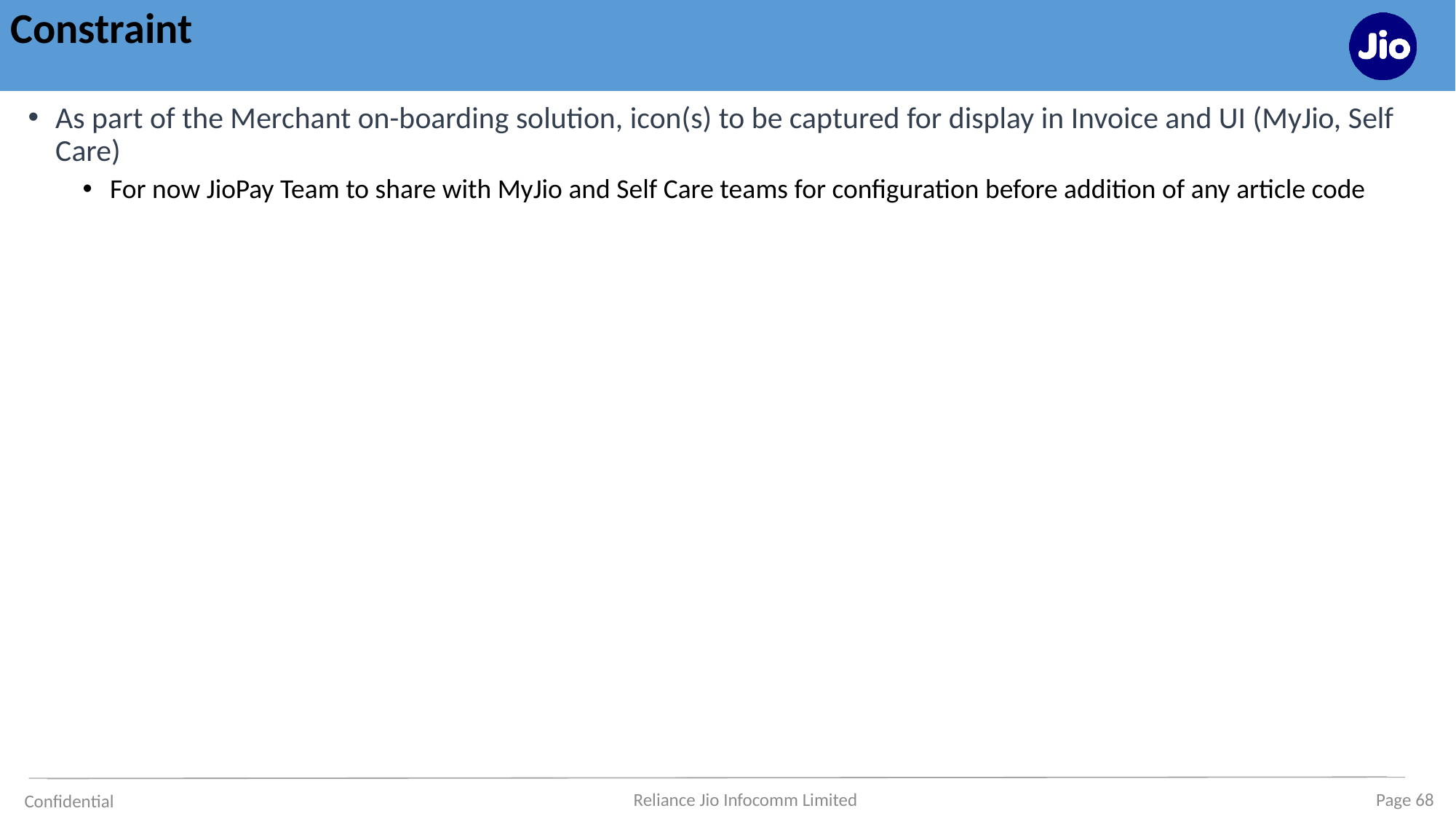

# Constraint
As part of the Merchant on-boarding solution, icon(s) to be captured for display in Invoice and UI (MyJio, Self Care)
For now JioPay Team to share with MyJio and Self Care teams for configuration before addition of any article code